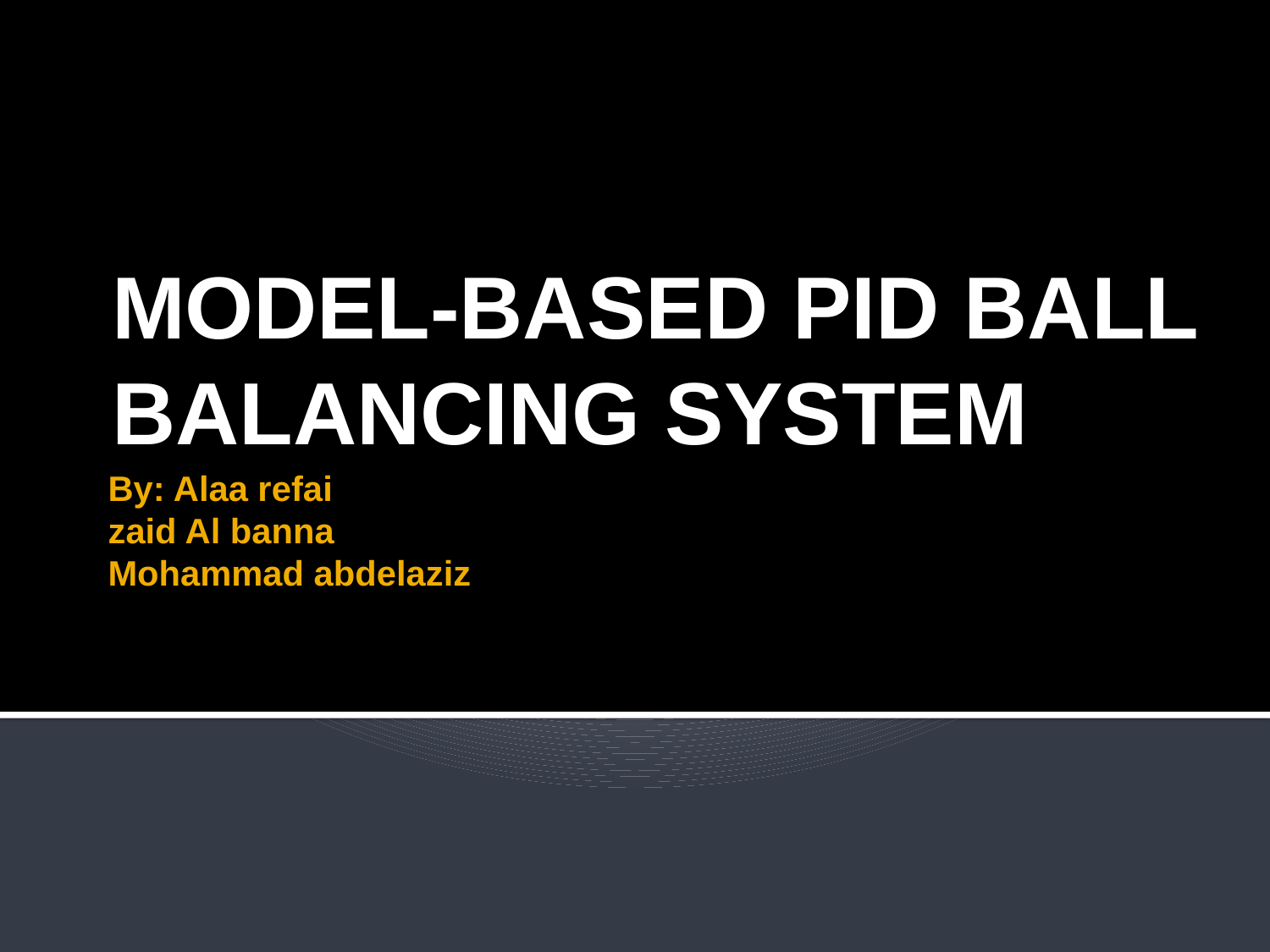

Model-Based PID Ball Balancing System
# By: Alaa refai zaid Al banna Mohammad abdelaziz